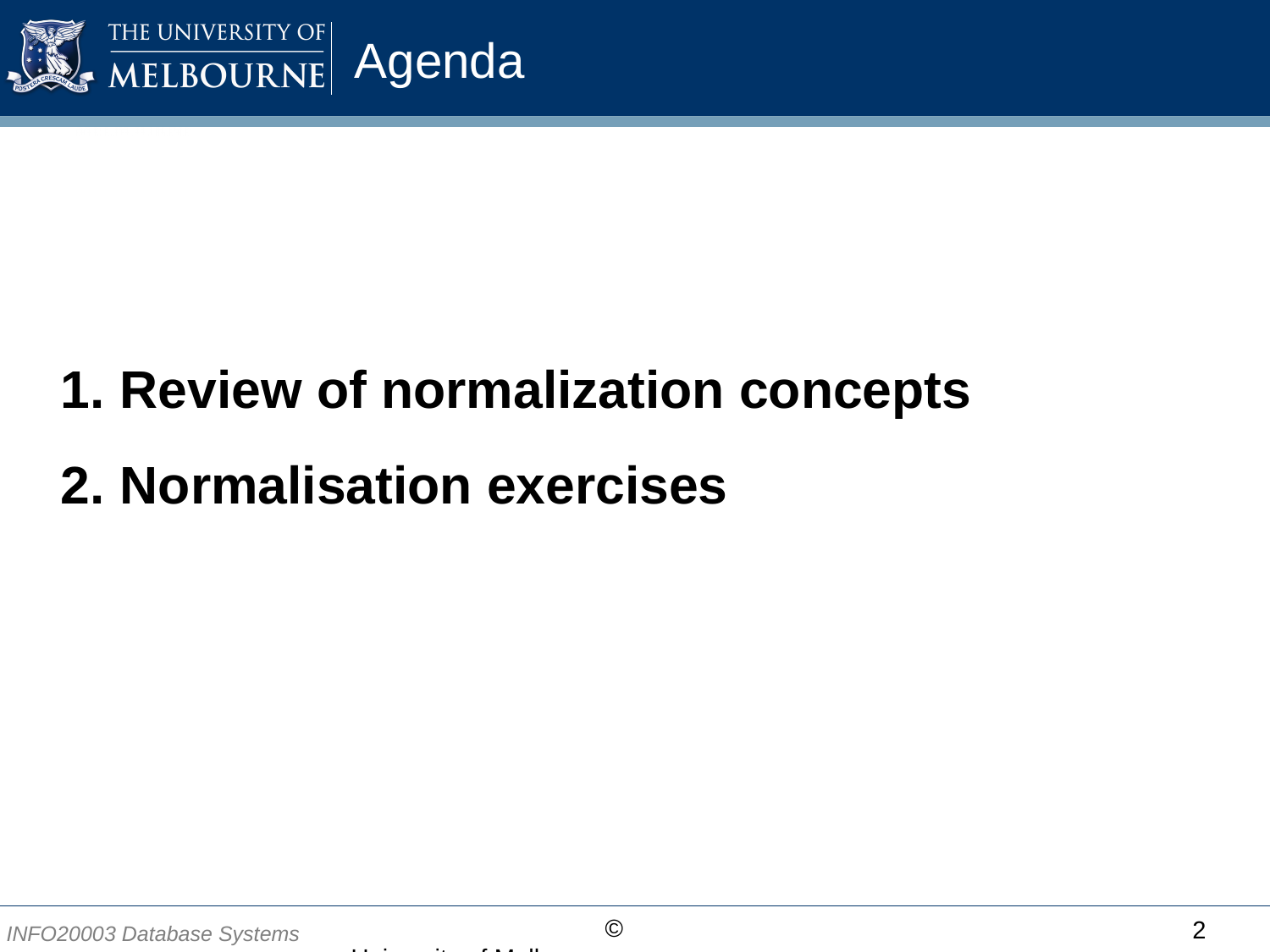

# Agenda

Review of normalization concepts
Normalisation exercises

2